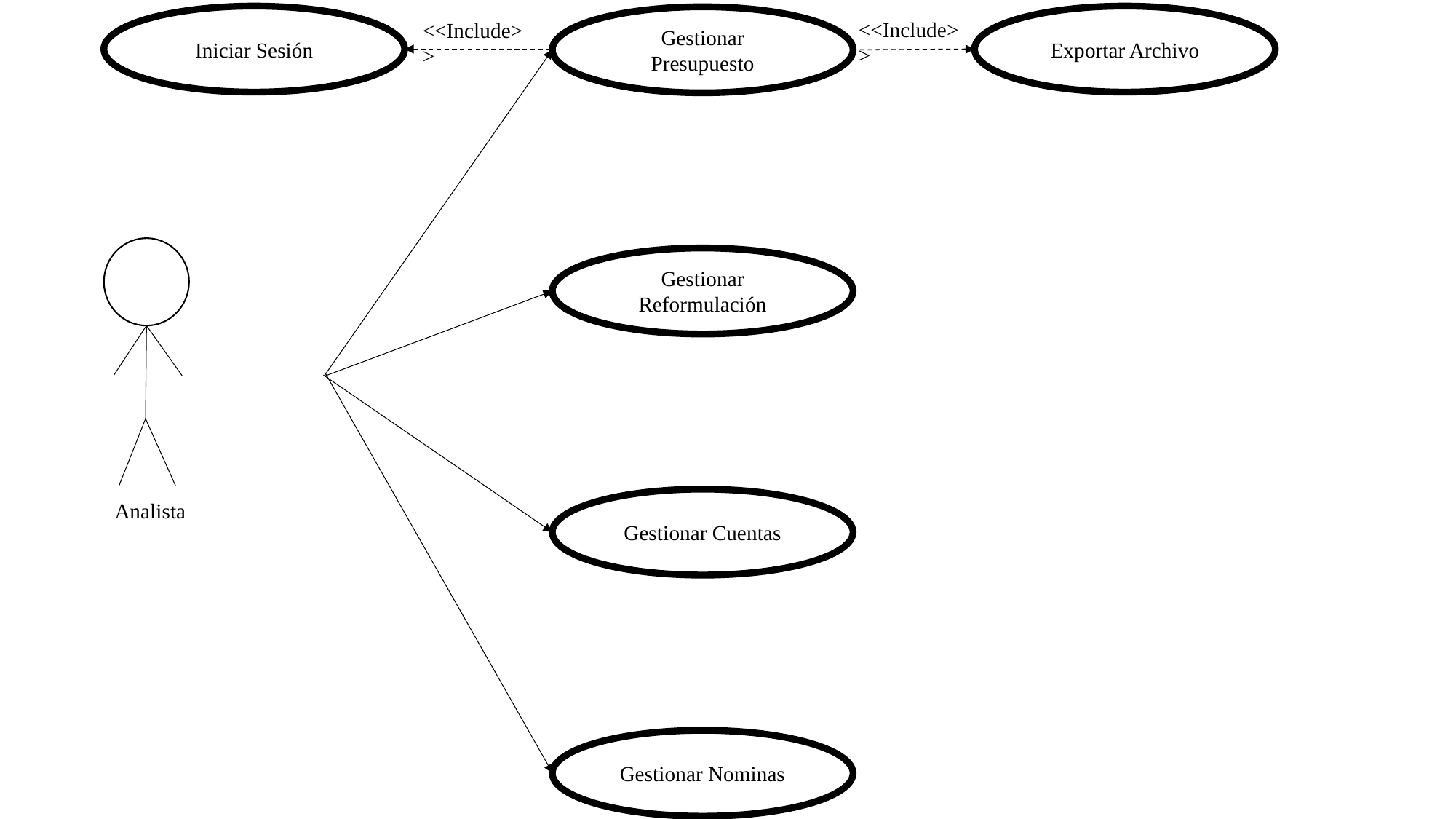

Iniciar Sesión
Gestionar Presupuesto
<<Include>>

Gestionar Reformulación
Gestionar Cuentas
Analista
Gestionar Nominas
Exportar Archivo
<<Include>>